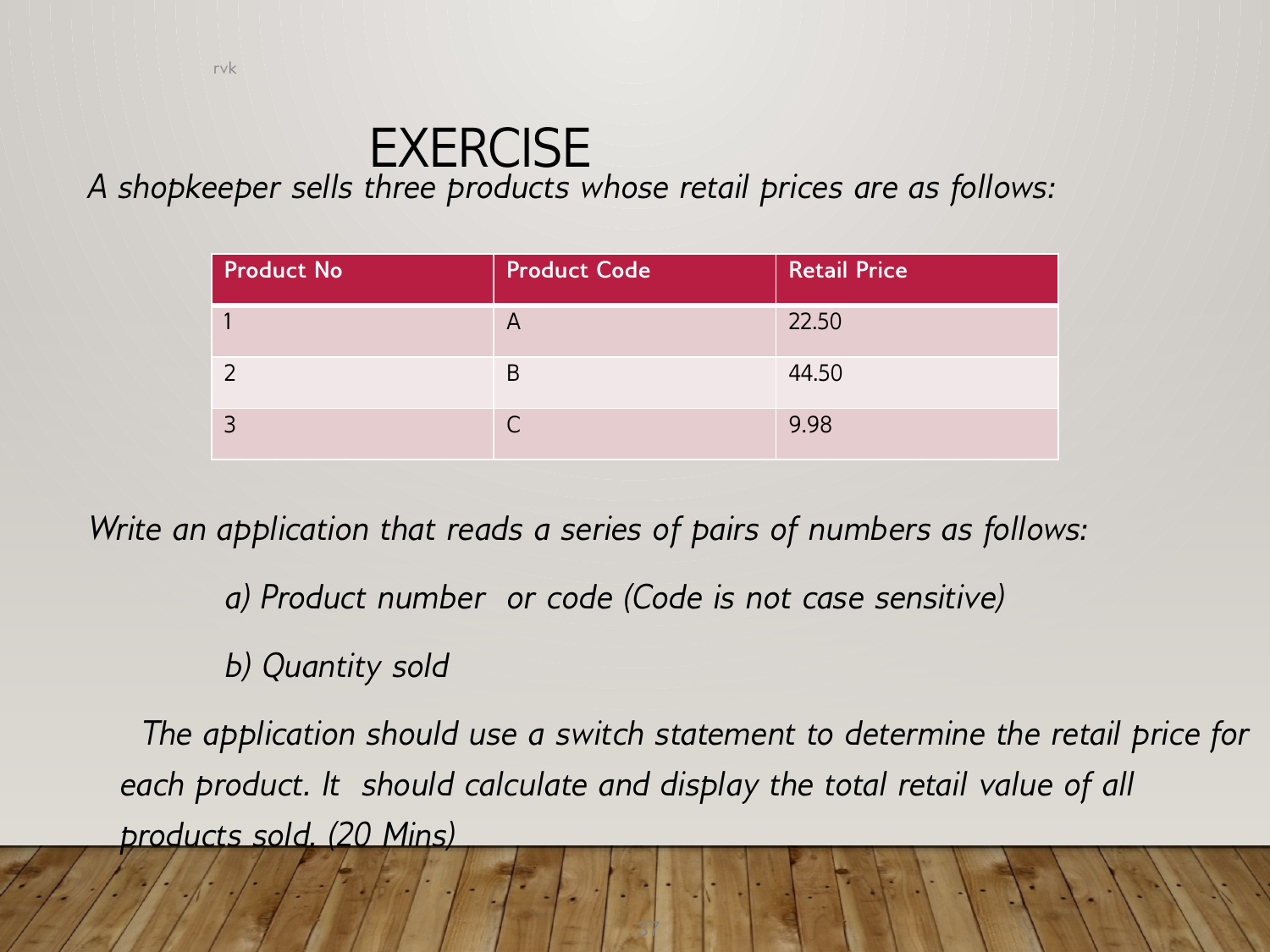

rvk
Exercise
A shopkeeper sells three products whose retail prices are as follows:

Write an application that reads a series of pairs of numbers as follows:
             a) Product number  or code (Code is not case sensitive)
             b) Quantity sold
     The application should use a switch statement to determine the retail price for each product. It  should calculate and display the total retail value of all products sold. (20 Mins)

| Product No | Product Code | Retail Price |
| --- | --- | --- |
| 1 | A | 22.50 |
| 2 | B | 44.50 |
| 3 | C | 9.98 |
37